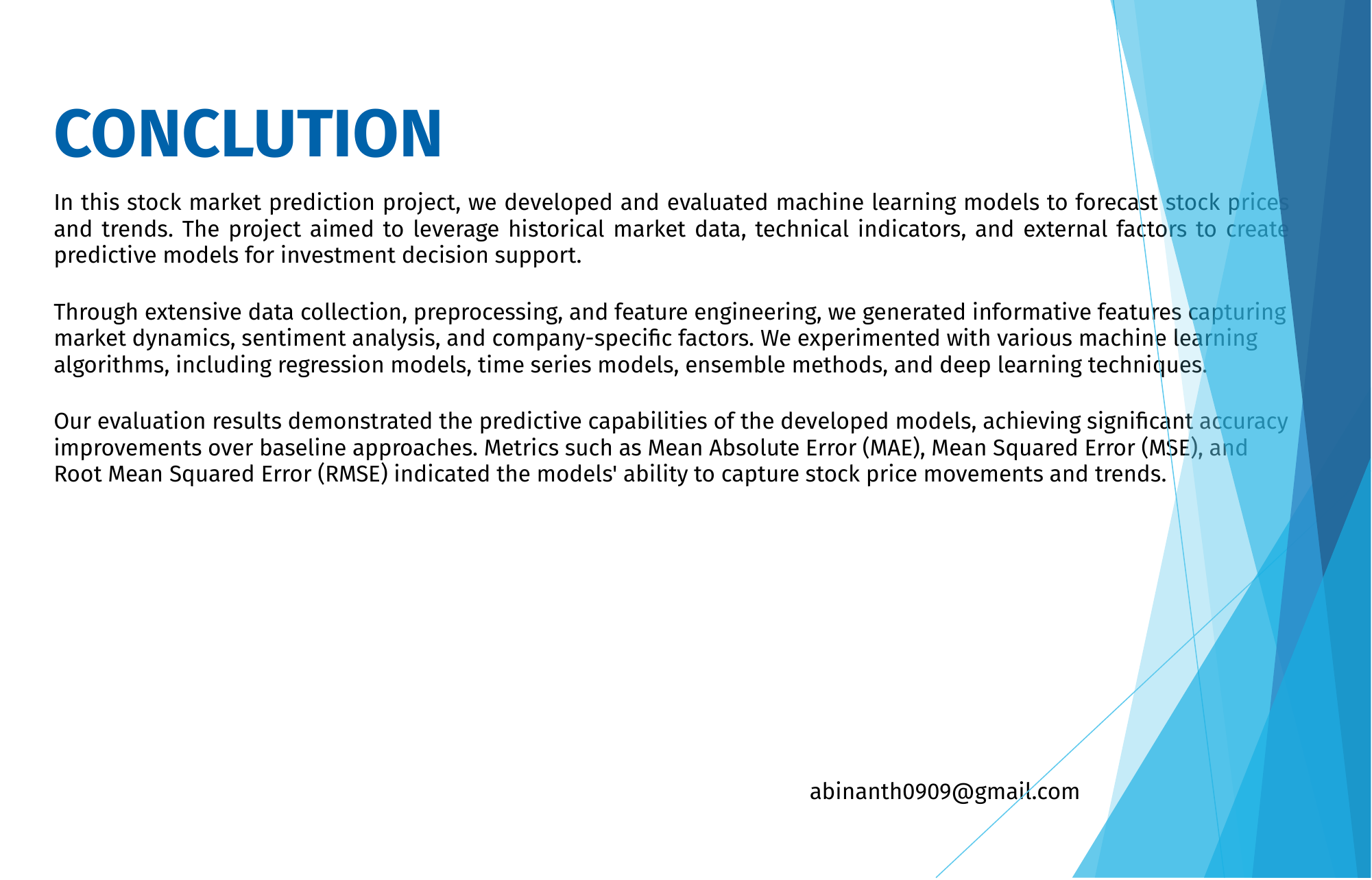

CONCLUTION
In this stock market prediction project, we developed and evaluated machine learning models to forecast stock prices and trends. The project aimed to leverage historical market data, technical indicators, and external factors to create predictive models for investment decision support.
Through extensive data collection, preprocessing, and feature engineering, we generated informative features capturing market dynamics, sentiment analysis, and company-specific factors. We experimented with various machine learning algorithms, including regression models, time series models, ensemble methods, and deep learning techniques.
Our evaluation results demonstrated the predictive capabilities of the developed models, achieving significant accuracy improvements over baseline approaches. Metrics such as Mean Absolute Error (MAE), Mean Squared Error (MSE), and Root Mean Squared Error (RMSE) indicated the models' ability to capture stock price movements and trends.

                                                                                                                              abinanth0909@gmail.com